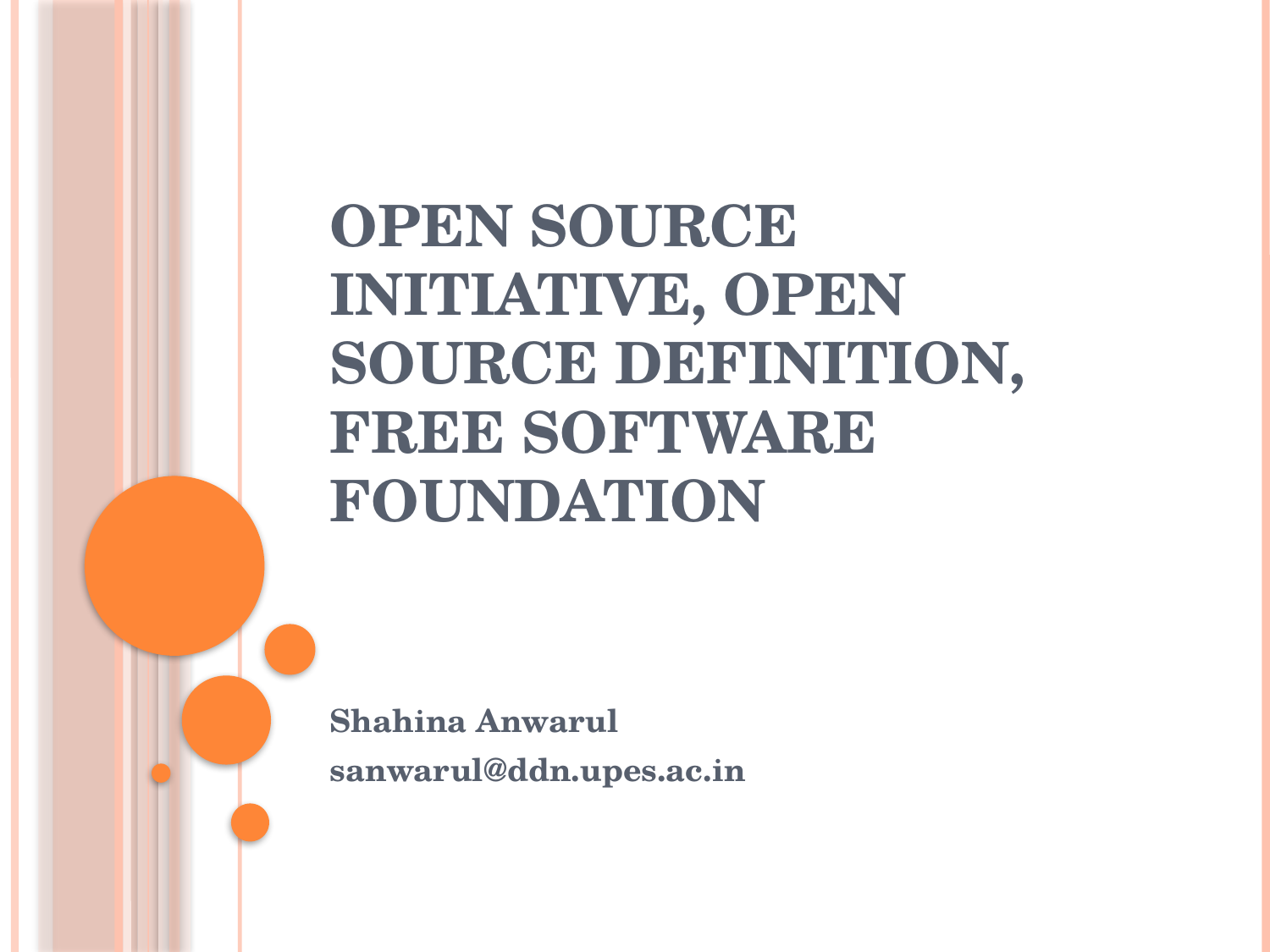

# Open Source Initiative, Open Source Definition, Free Software Foundation
Shahina Anwarul
sanwarul@ddn.upes.ac.in